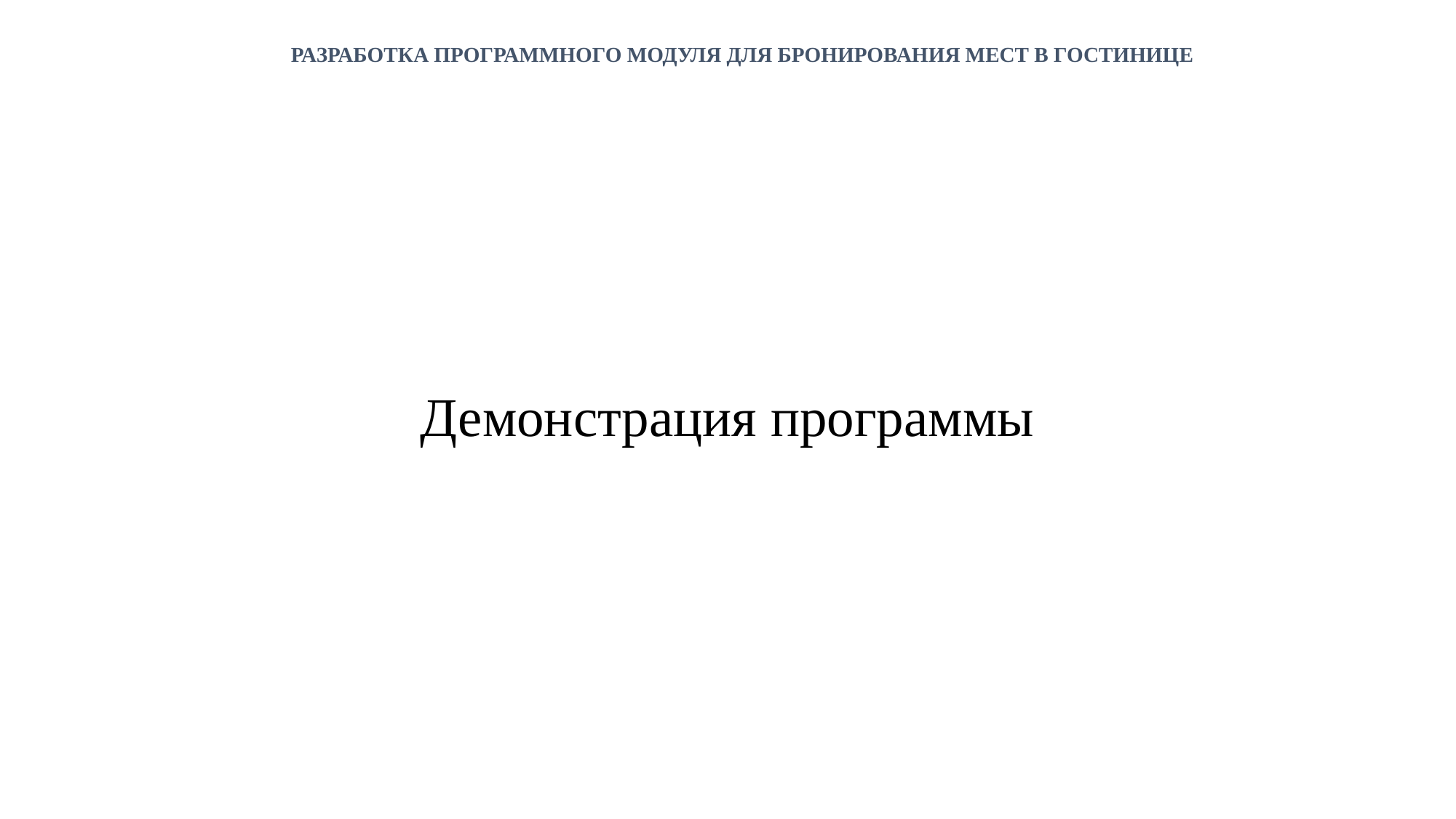

# РАЗРАБОТКА ПРОГРАММНОГО МОДУЛЯ ДЛЯ БРОНИРОВАНИЯ МЕСТ В ГОСТИНИЦЕ
Демонстрация программы